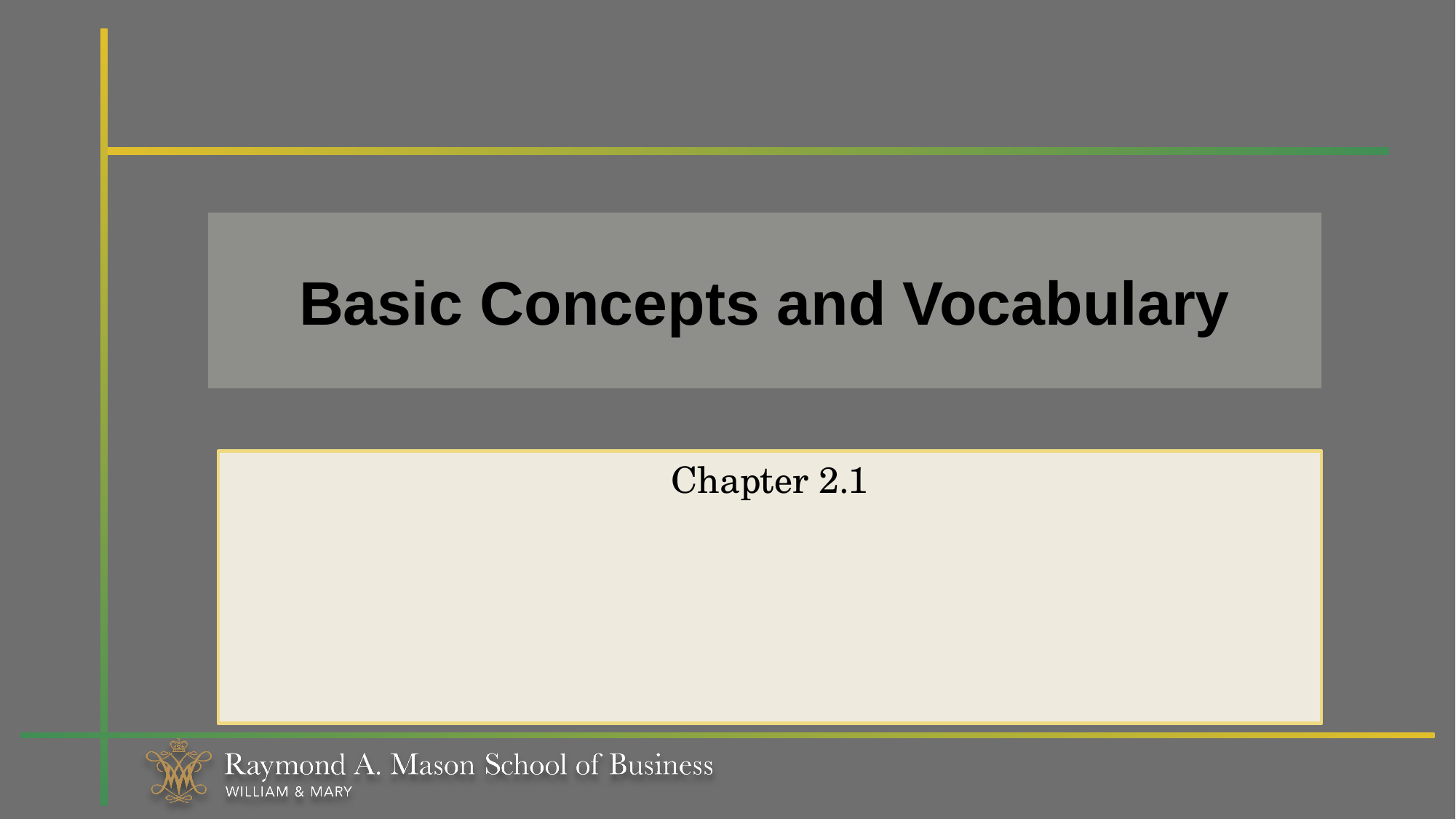

# Basic Concepts and Vocabulary
Chapter 2.1